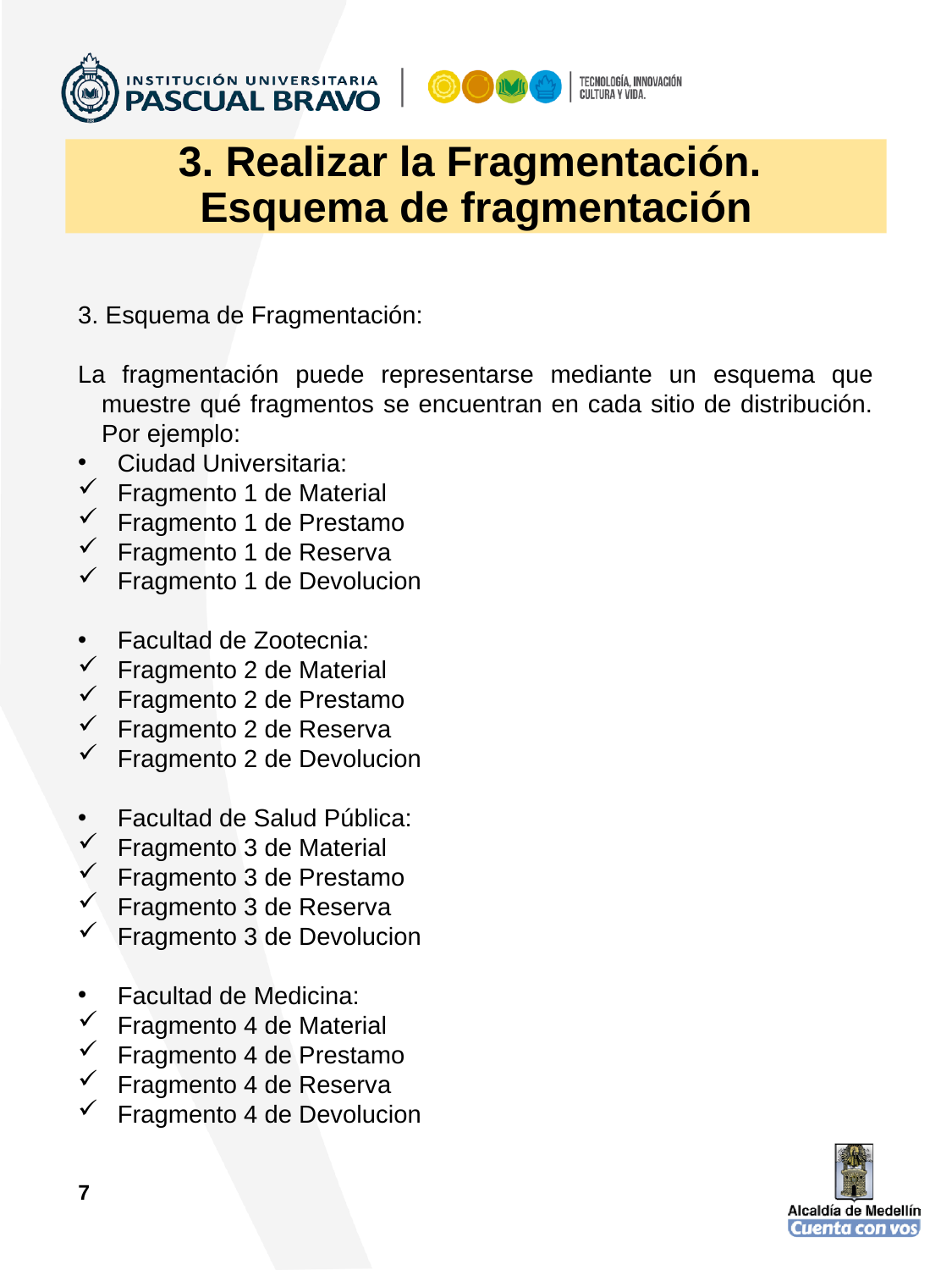

# 3. Realizar la Fragmentación.
Esquema de fragmentación

3. Esquema de Fragmentación:

La fragmentación puede representarse mediante un esquema que muestre qué fragmentos se encuentran en cada sitio de distribución. Por ejemplo:
Ciudad Universitaria:
Fragmento 1 de Material
Fragmento 1 de Prestamo
Fragmento 1 de Reserva
Fragmento 1 de Devolucion

Facultad de Zootecnia:
Fragmento 2 de Material
Fragmento 2 de Prestamo
Fragmento 2 de Reserva
Fragmento 2 de Devolucion

Facultad de Salud Pública:
Fragmento 3 de Material
Fragmento 3 de Prestamo
Fragmento 3 de Reserva
Fragmento 3 de Devolucion

Facultad de Medicina:
Fragmento 4 de Material
Fragmento 4 de Prestamo
Fragmento 4 de Reserva
Fragmento 4 de Devolucion
7